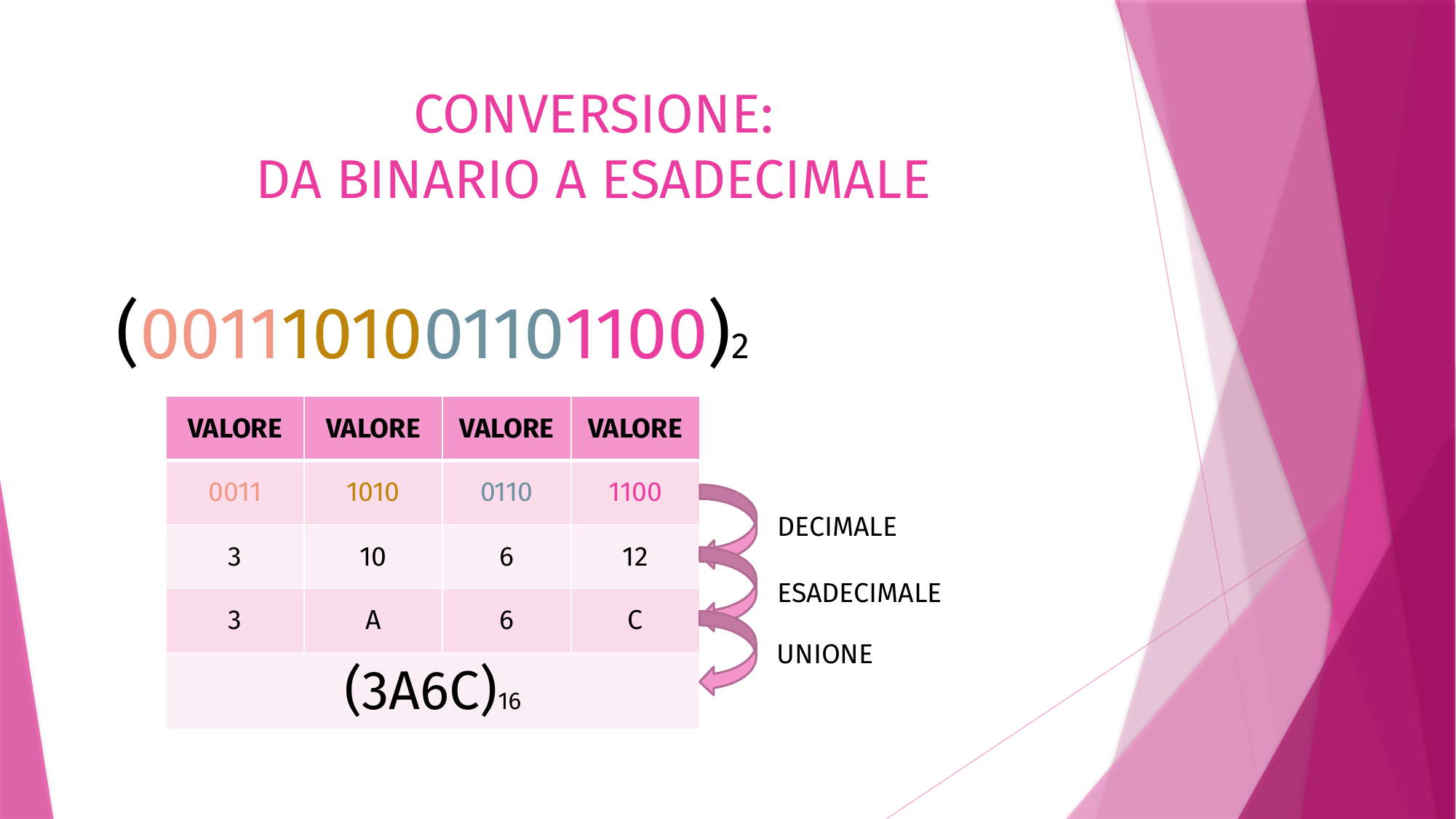

# CONVERSIONE: DA BINARIO A ESADECIMALE
(0011101001101100)2
| VALORE | VALORE | VALORE | VALORE |
| --- | --- | --- | --- |
| 0011 | 1010 | 0110 | 1100 |
| 3 | 10 | 6 | 12 |
| 3 | A | 6 | C |
| (3A6C)16 |  |  |  |

DECIMALE

ESADECIMALE

UNIONE